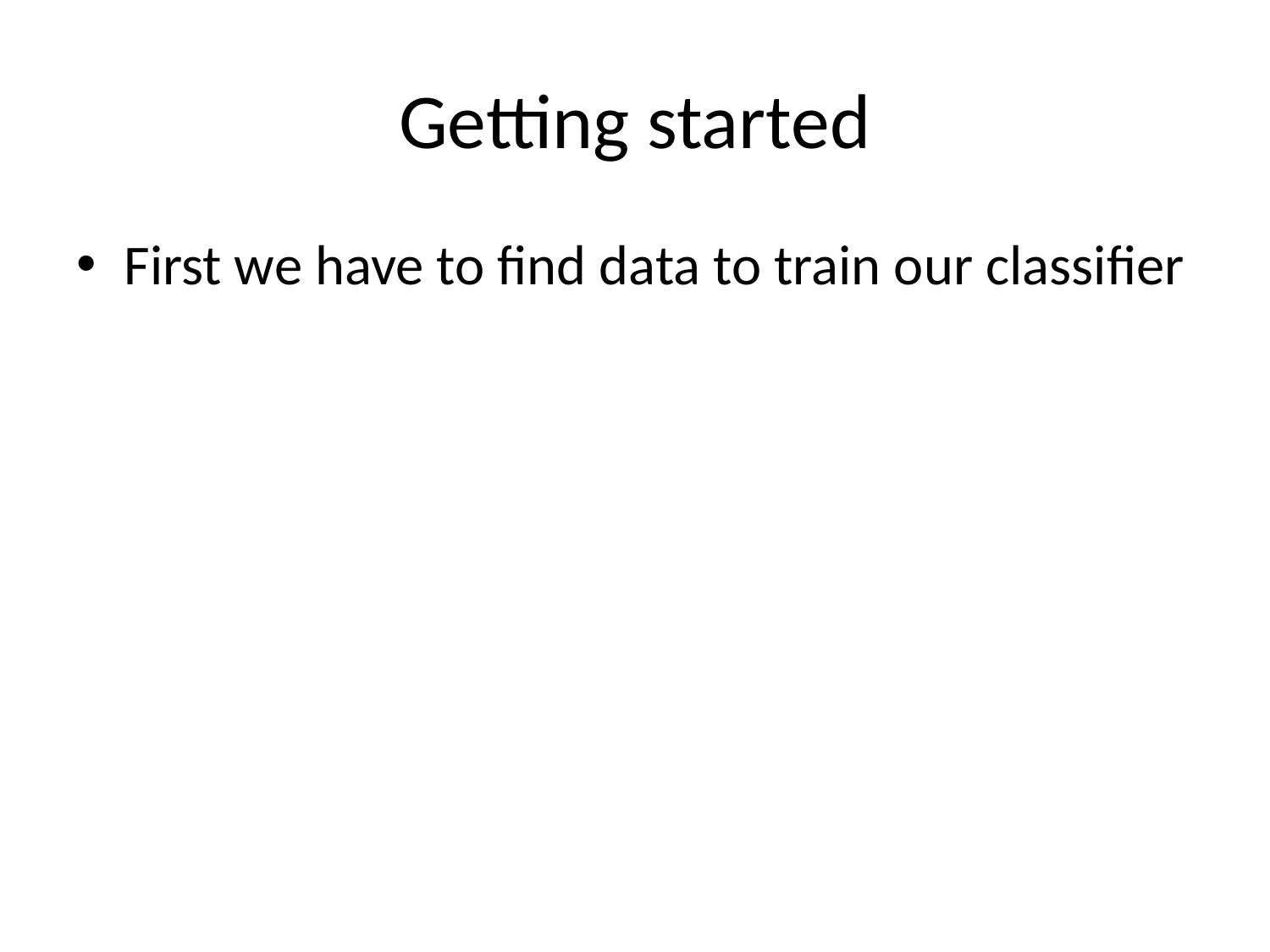

# Getting started
First we have to find data to train our classifier